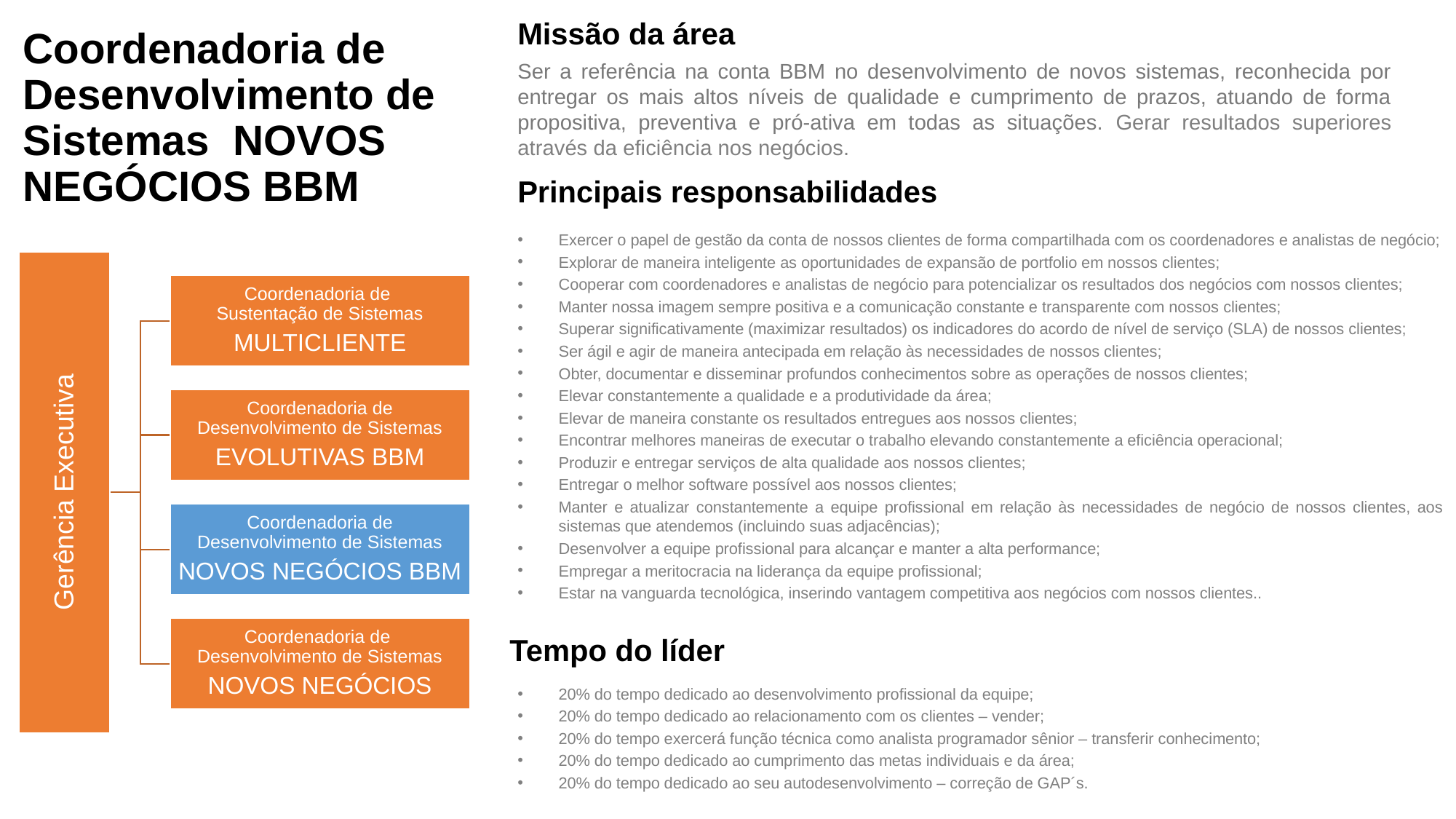

Missão da área
Coordenadoria de Desenvolvimento de Sistemas  NOVOS NEGÓCIOS BBM
Ser a referência na conta BBM no desenvolvimento de novos sistemas, reconhecida por entregar os mais altos níveis de qualidade e cumprimento de prazos, atuando de forma propositiva, preventiva e pró-ativa em todas as situações. Gerar resultados superiores através da eficiência nos negócios.
Principais responsabilidades

Gerência Executiva
Coordenadoria de
Sustentação de Sistemas
MULTICLIENTE
Coordenadoria de
Desenvolvimento de Sistemas
EVOLUTIVAS BBM
Coordenadoria de
Desenvolvimento de Sistemas
NOVOS NEGÓCIOS BBM
Coordenadoria de
Desenvolvimento de Sistemas
NOVOS NEGÓCIOS
Exercer o papel de gestão da conta de nossos clientes de forma compartilhada com os coordenadores e analistas de negócio;
Explorar de maneira inteligente as oportunidades de expansão de portfolio em nossos clientes;
Cooperar com coordenadores e analistas de negócio para potencializar os resultados dos negócios com nossos clientes;
Manter nossa imagem sempre positiva e a comunicação constante e transparente com nossos clientes;
Superar significativamente (maximizar resultados) os indicadores do acordo de nível de serviço (SLA) de nossos clientes;
Ser ágil e agir de maneira antecipada em relação às necessidades de nossos clientes;
Obter, documentar e disseminar profundos conhecimentos sobre as operações de nossos clientes;
Elevar constantemente a qualidade e a produtividade da área;
Elevar de maneira constante os resultados entregues aos nossos clientes;
Encontrar melhores maneiras de executar o trabalho elevando constantemente a eficiência operacional;
Produzir e entregar serviços de alta qualidade aos nossos clientes;
Entregar o melhor software possível aos nossos clientes;
Manter e atualizar constantemente a equipe profissional em relação às necessidades de negócio de nossos clientes, aos sistemas que atendemos (incluindo suas adjacências);
Desenvolver a equipe profissional para alcançar e manter a alta performance;
Empregar a meritocracia na liderança da equipe profissional;
Estar na vanguarda tecnológica, inserindo vantagem competitiva aos negócios com nossos clientes..
Tempo do líder
20% do tempo dedicado ao desenvolvimento profissional da equipe;
20% do tempo dedicado ao relacionamento com os clientes – vender;
20% do tempo exercerá função técnica como analista programador sênior – transferir conhecimento;
20% do tempo dedicado ao cumprimento das metas individuais e da área;
20% do tempo dedicado ao seu autodesenvolvimento – correção de GAP´s.